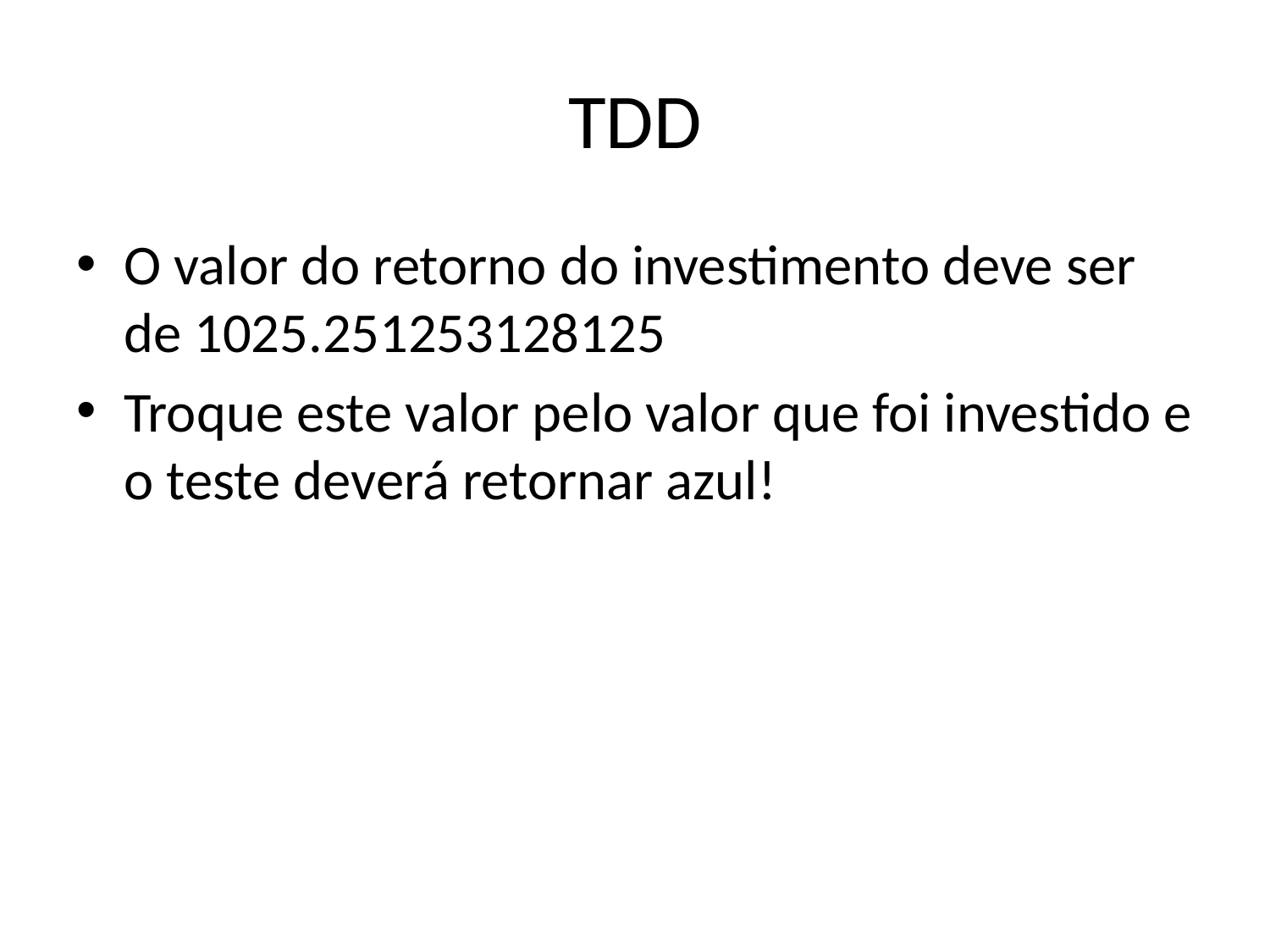

# TDD
O valor do retorno do investimento deve ser de 1025.251253128125
Troque este valor pelo valor que foi investido e o teste deverá retornar azul!